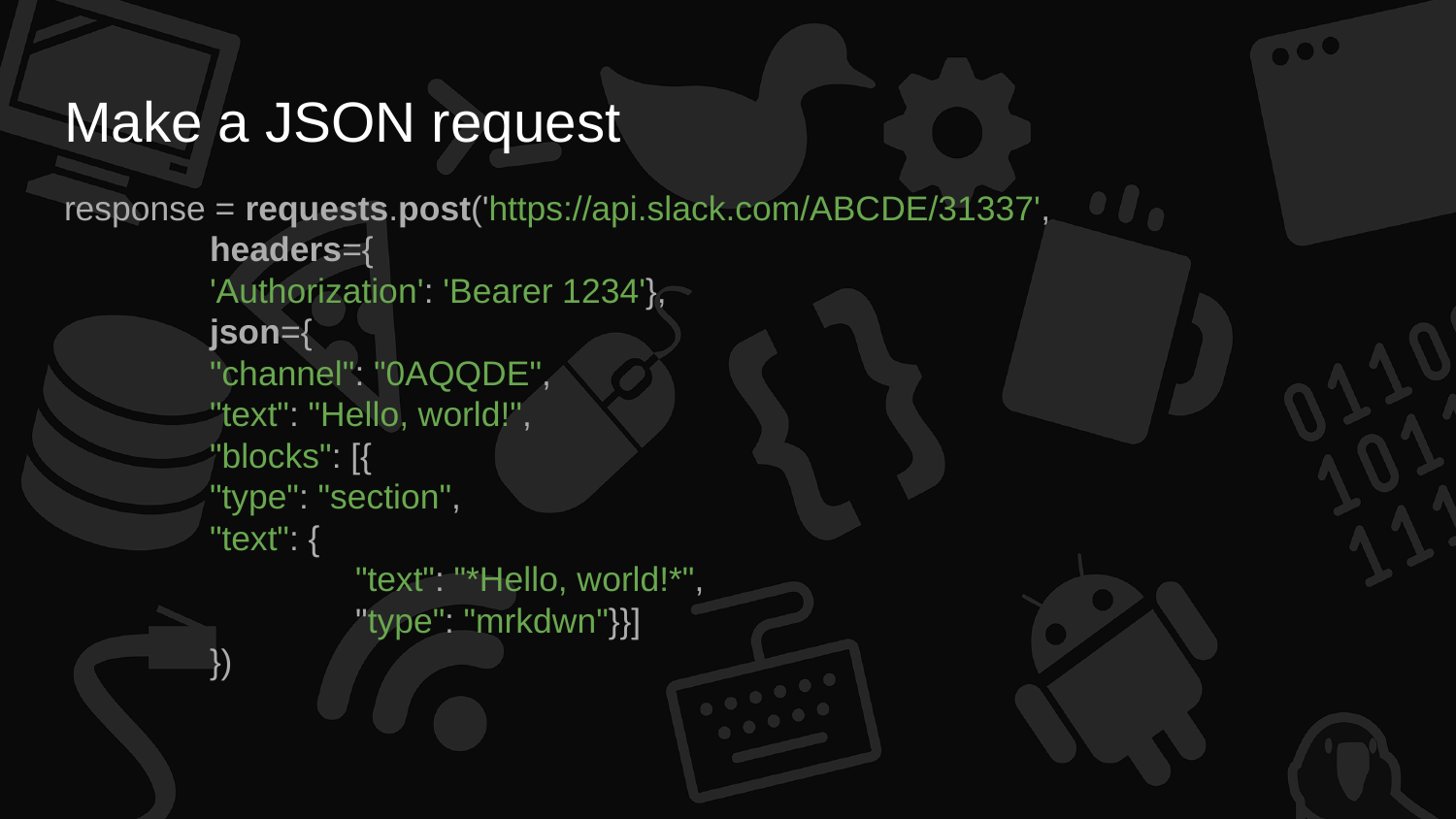

# Make a JSON request
response = requests.post('https://api.slack.com/ABCDE/31337',
    	headers={
        	'Authorization': 'Bearer 1234'},
    	json={
        	"channel": "0AQQDE",
        	"text": "Hello, world!",
        	"blocks": [{
            	"type": "section",
            	"text": {
                	"text": "*Hello, world!*",
                	"type": "mrkdwn"}}]
        	})